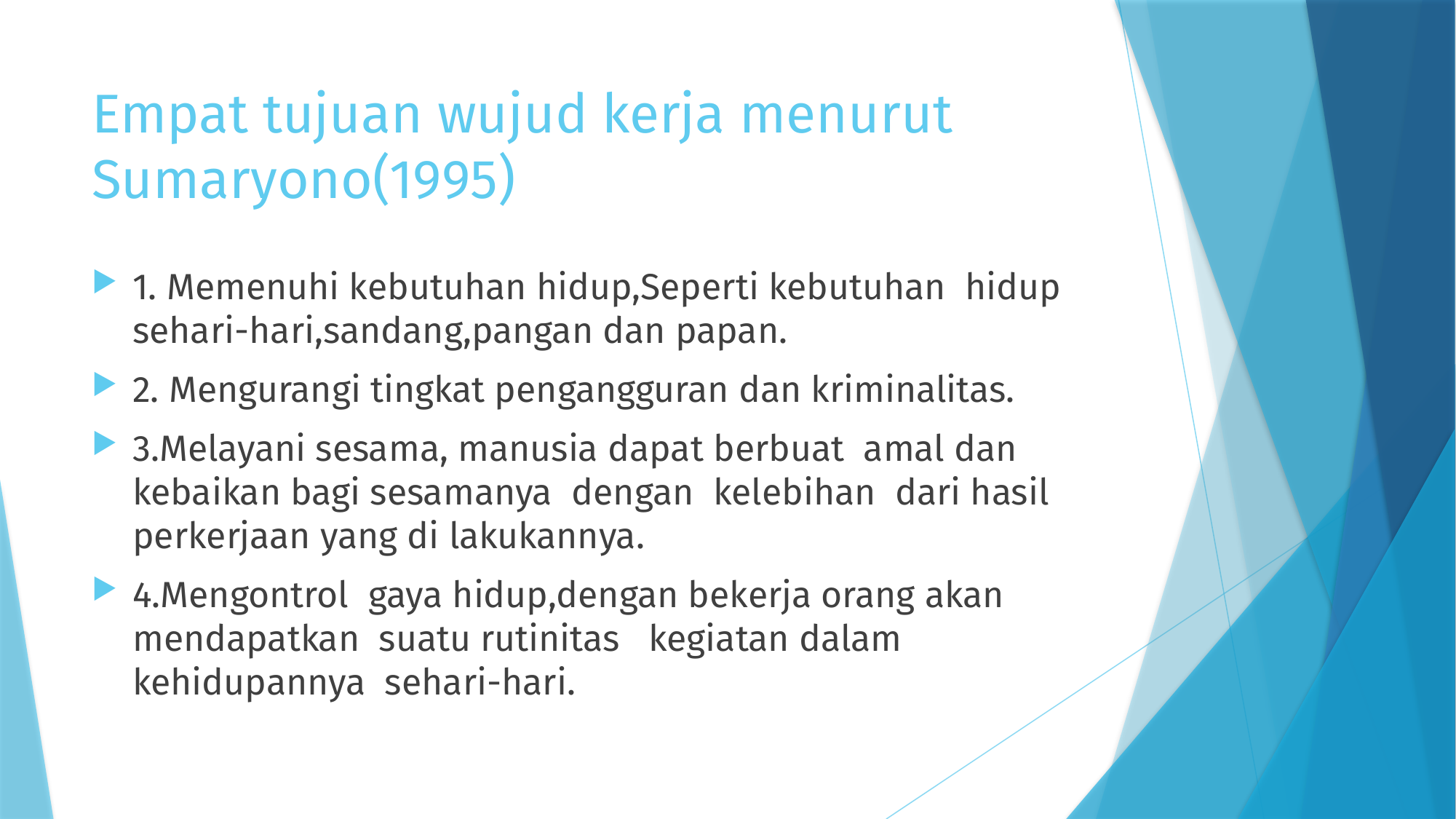

# Empat tujuan wujud kerja menurut Sumaryono(1995)
1. Memenuhi kebutuhan hidup,Seperti kebutuhan  hidup sehari-hari,sandang,pangan dan papan.
2. Mengurangi tingkat pengangguran dan kriminalitas.
3.Melayani sesama, manusia dapat berbuat  amal dan kebaikan bagi sesamanya  dengan  kelebihan  dari hasil  perkerjaan yang di lakukannya.
4.Mengontrol  gaya hidup,dengan bekerja orang akan  mendapatkan  suatu rutinitas   kegiatan dalam kehidupannya  sehari-hari.